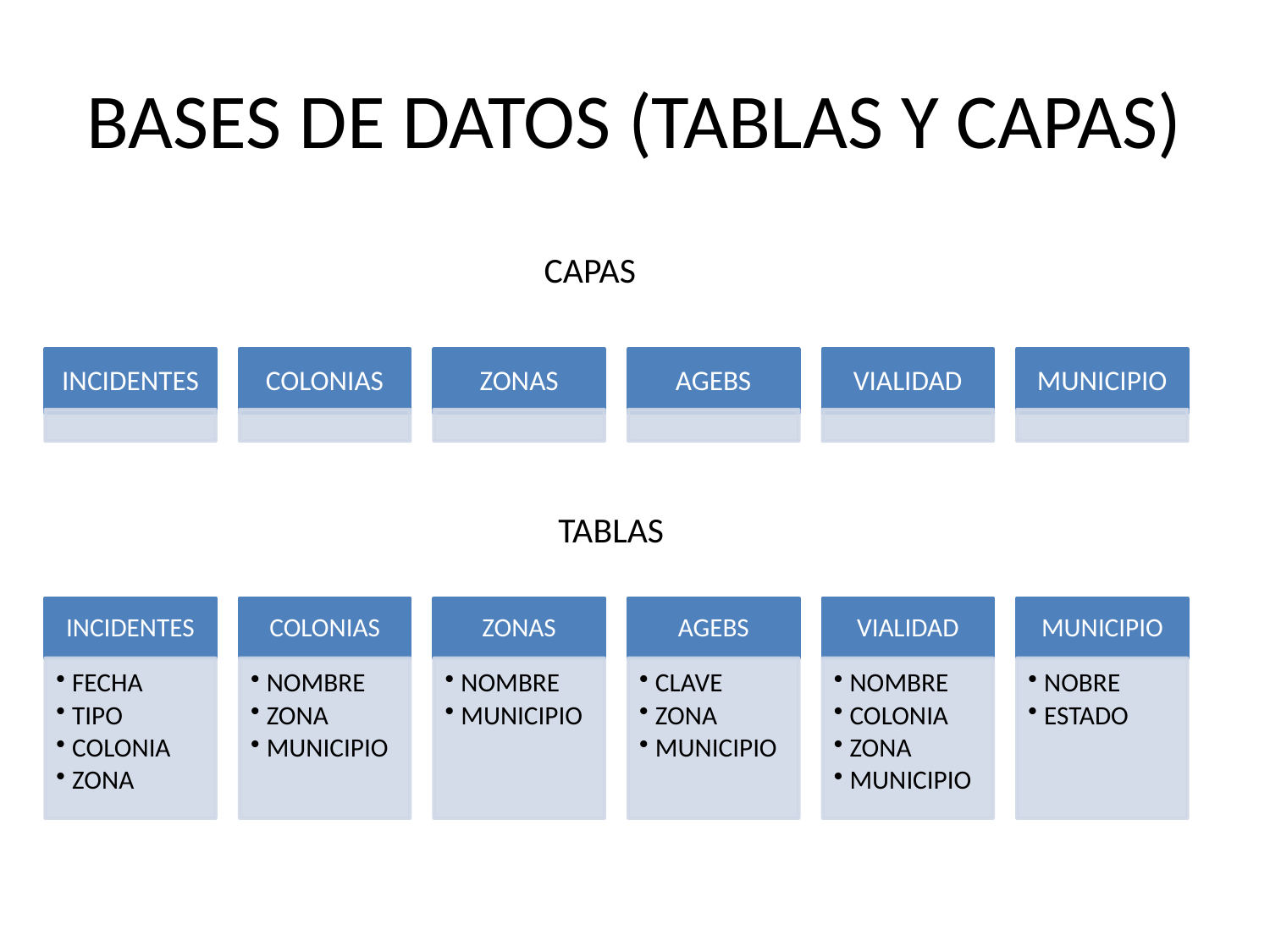

# BASES DE DATOS (TABLAS Y CAPAS)
CAPAS
INCIDENTES
COLONIAS
ZONAS
AGEBS
VIALIDAD
MUNICIPIO
TABLAS
INCIDENTES
FECHA
TIPO
COLONIA
ZONA
COLONIAS
NOMBRE
ZONA
MUNICIPIO
ZONAS
NOMBRE
MUNICIPIO
AGEBS
CLAVE
ZONA
MUNICIPIO
VIALIDAD
NOMBRE
COLONIA
ZONA
MUNICIPIO
MUNICIPIO
NOBRE
ESTADO